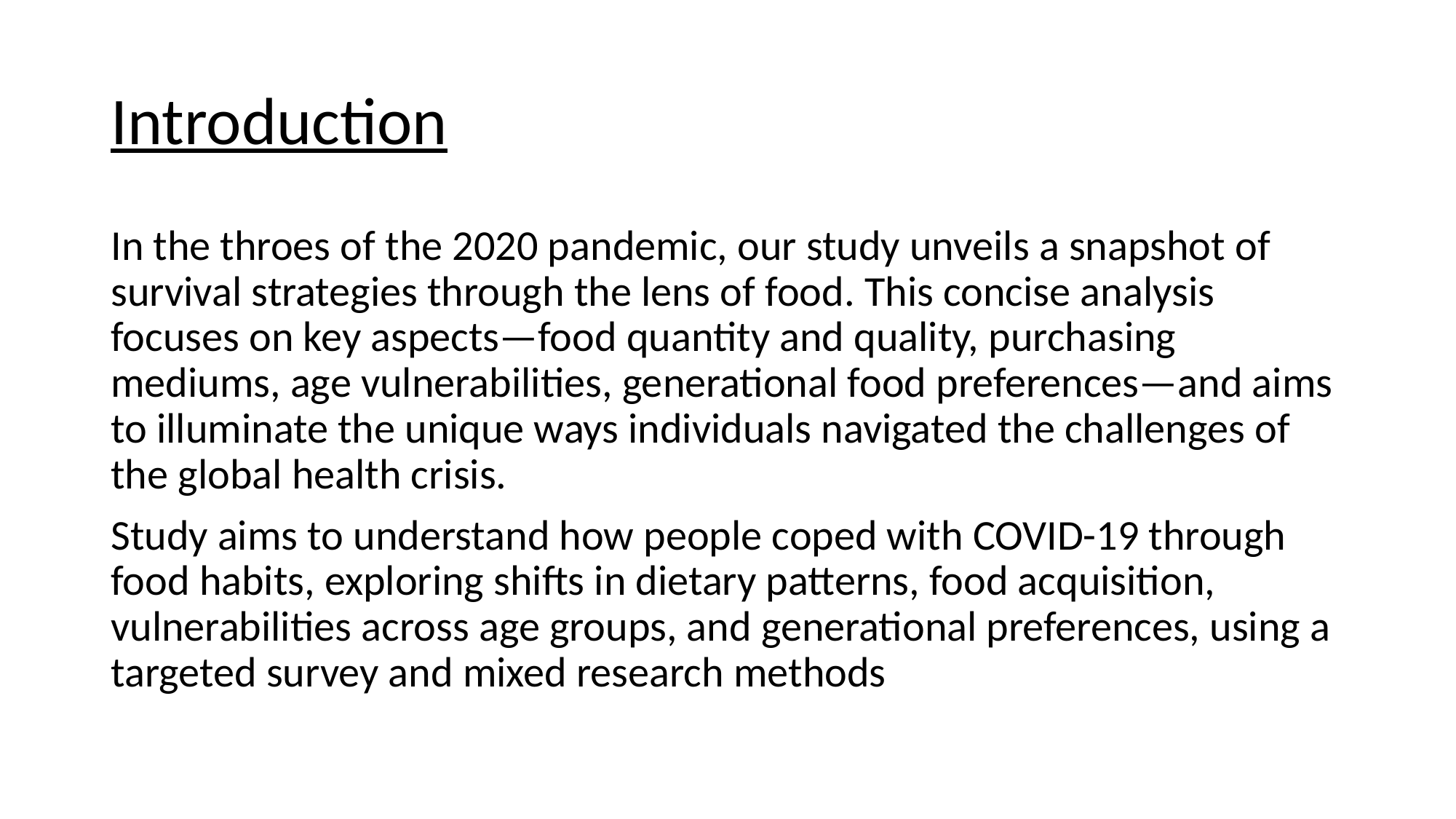

# Introduction
In the throes of the 2020 pandemic, our study unveils a snapshot of survival strategies through the lens of food. This concise analysis focuses on key aspects—food quantity and quality, purchasing mediums, age vulnerabilities, generational food preferences—and aims to illuminate the unique ways individuals navigated the challenges of the global health crisis.
Study aims to understand how people coped with COVID-19 through food habits, exploring shifts in dietary patterns, food acquisition, vulnerabilities across age groups, and generational preferences, using a targeted survey and mixed research methods